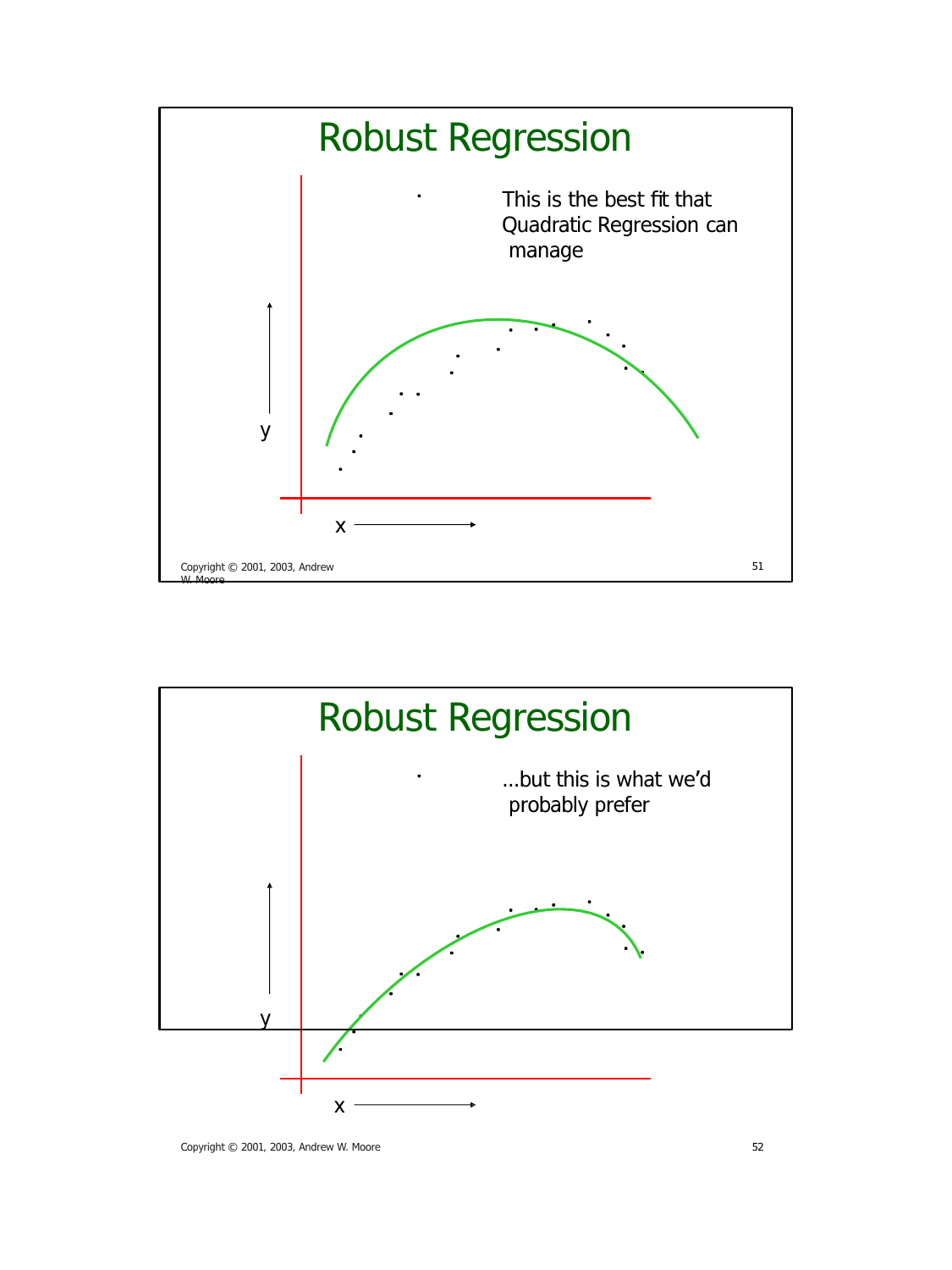

# Robust Regression

This is the best fit that  Quadratic Regression can  manage

y

x

Copyright © 2001, 2003, Andrew W. Moore

51
Robust Regression
…but this is what we’d  probably prefer

y

x

Copyright © 2001, 2003, Andrew W. Moore
52